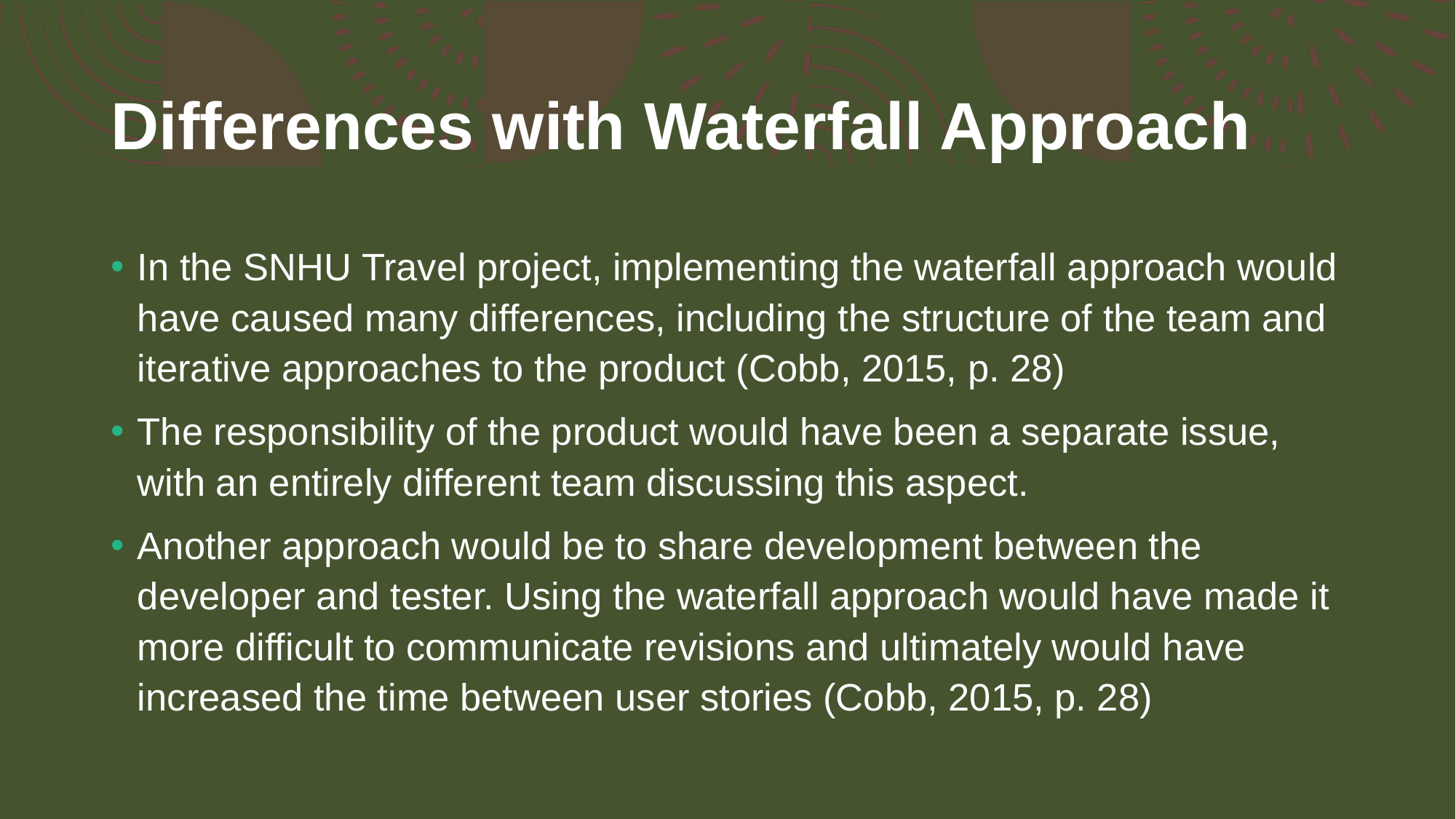

# Differences with Waterfall Approach
In the SNHU Travel project, implementing the waterfall approach would have caused many differences, including the structure of the team and iterative approaches to the product (Cobb, 2015, p. 28)
The responsibility of the product would have been a separate issue, with an entirely different team discussing this aspect.
Another approach would be to share development between the developer and tester. Using the waterfall approach would have made it more difficult to communicate revisions and ultimately would have increased the time between user stories (Cobb, 2015, p. 28)